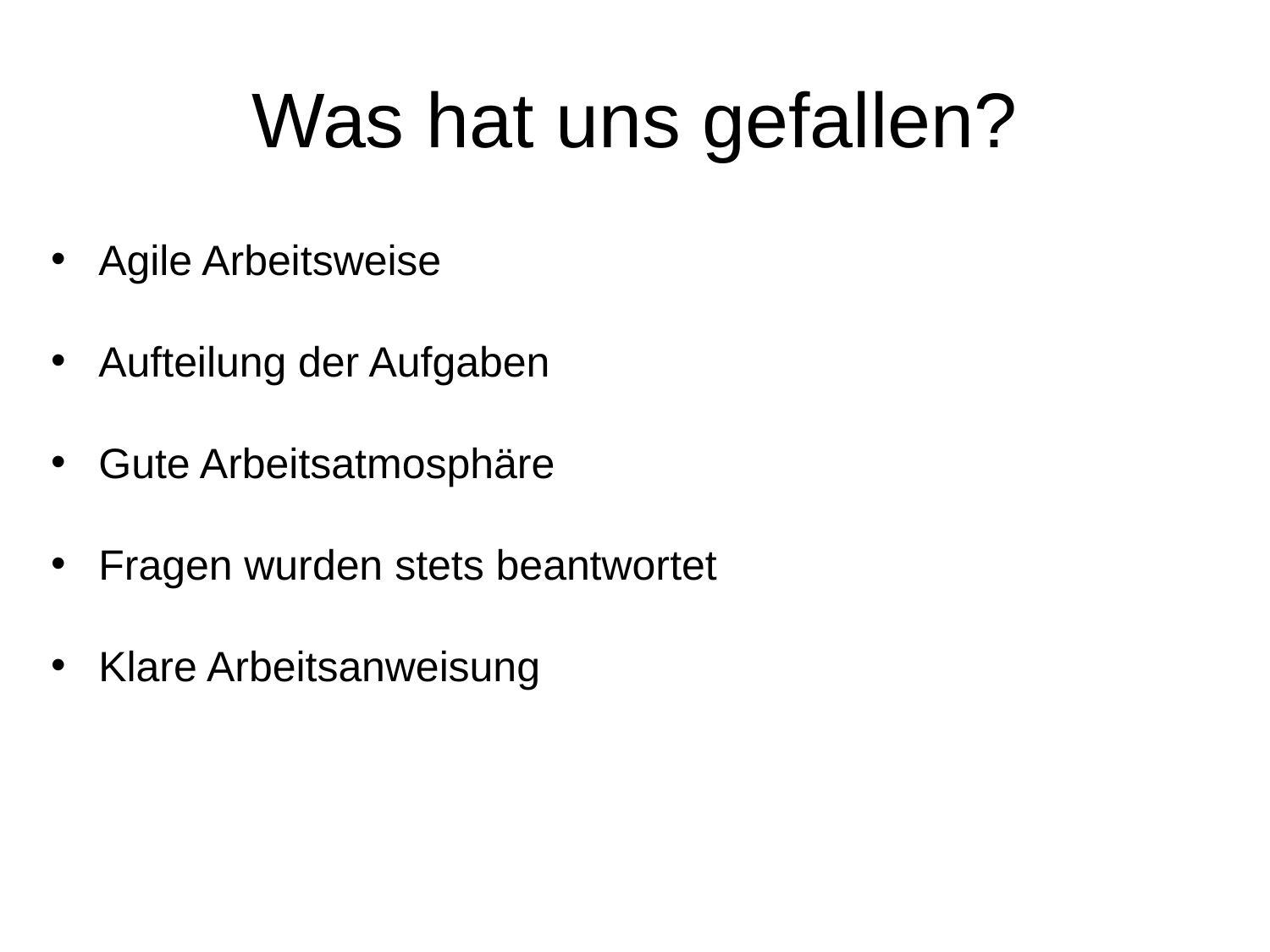

# Was hat uns gefallen?

Agile Arbeitsweise

Aufteilung der Aufgaben

Gute Arbeitsatmosphäre

Fragen wurden stets beantwortet

Klare Arbeitsanweisung